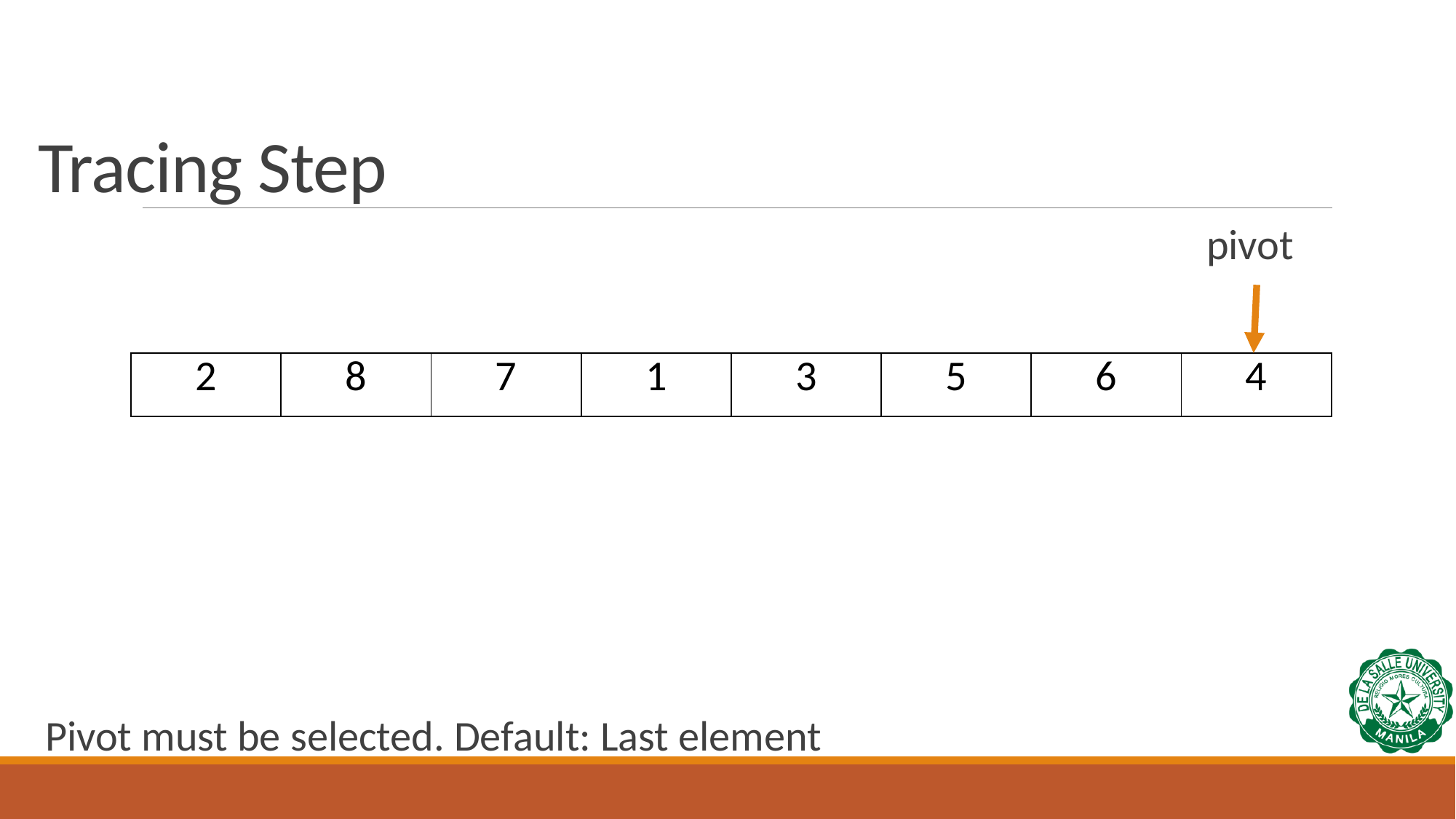

# Tracing Step
pivot
| 2 | 8 | 7 | 1 | 3 | 5 | 6 | 4 |
| --- | --- | --- | --- | --- | --- | --- | --- |
Pivot must be selected. Default: Last element